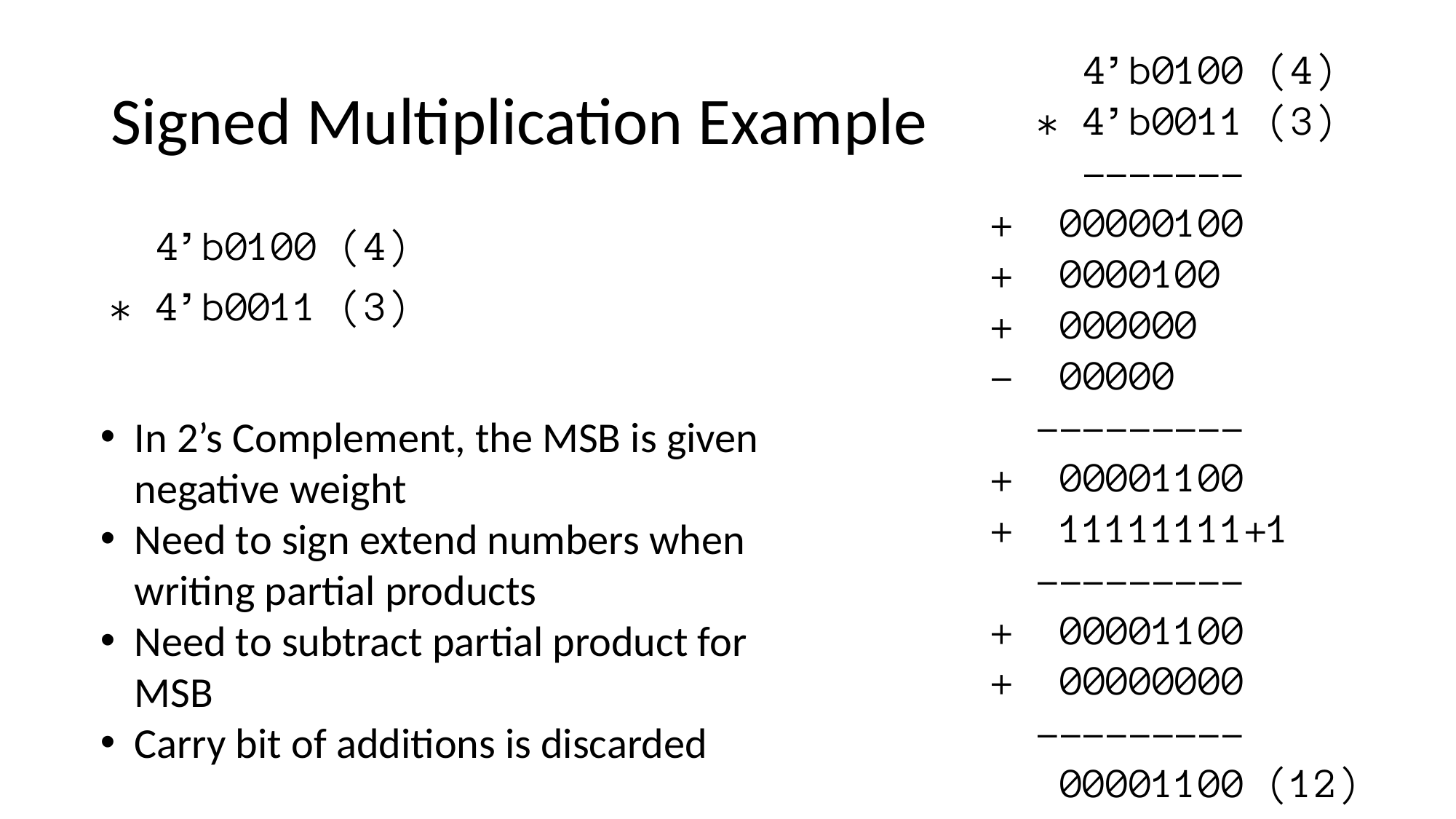

4’b0100 (4)
  * 4’b0011 (3)
    -------
+  00000100
+  0000100
+  000000
-  00000
  ---------
+  00001100
+  11111111+1
  ---------
+  00001100
+  00000000
  ---------
   00001100 (12)
# Signed Multiplication Example
  4’b0100 (4)
* 4’b0011 (3)
In 2’s Complement, the MSB is given negative weight
Need to sign extend numbers when writing partial products
Need to subtract partial product for MSB
Carry bit of additions is discarded